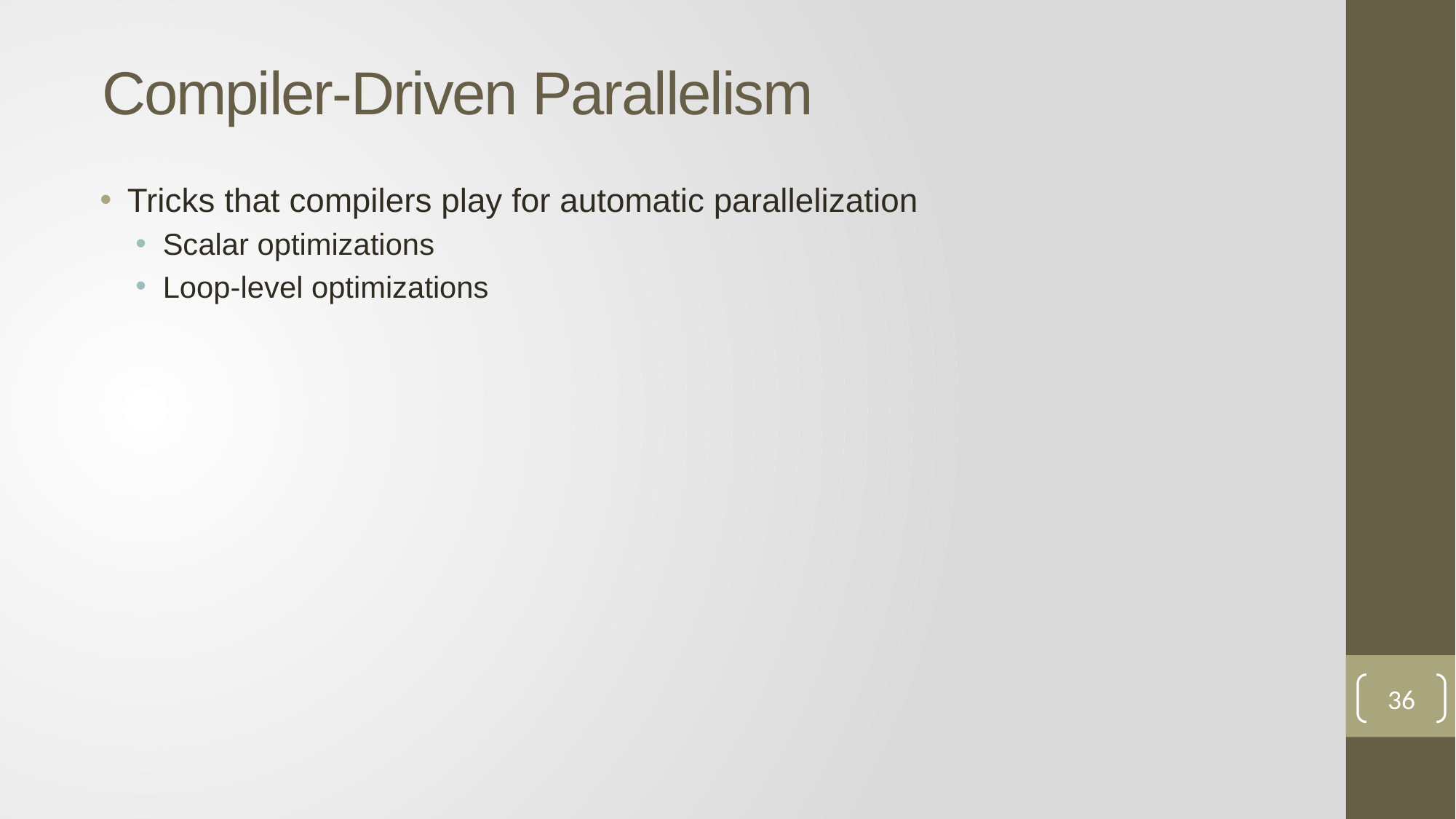

# Compiler-Driven Parallelism
Tricks that compilers play for automatic parallelization
Scalar optimizations
Loop-level optimizations
36